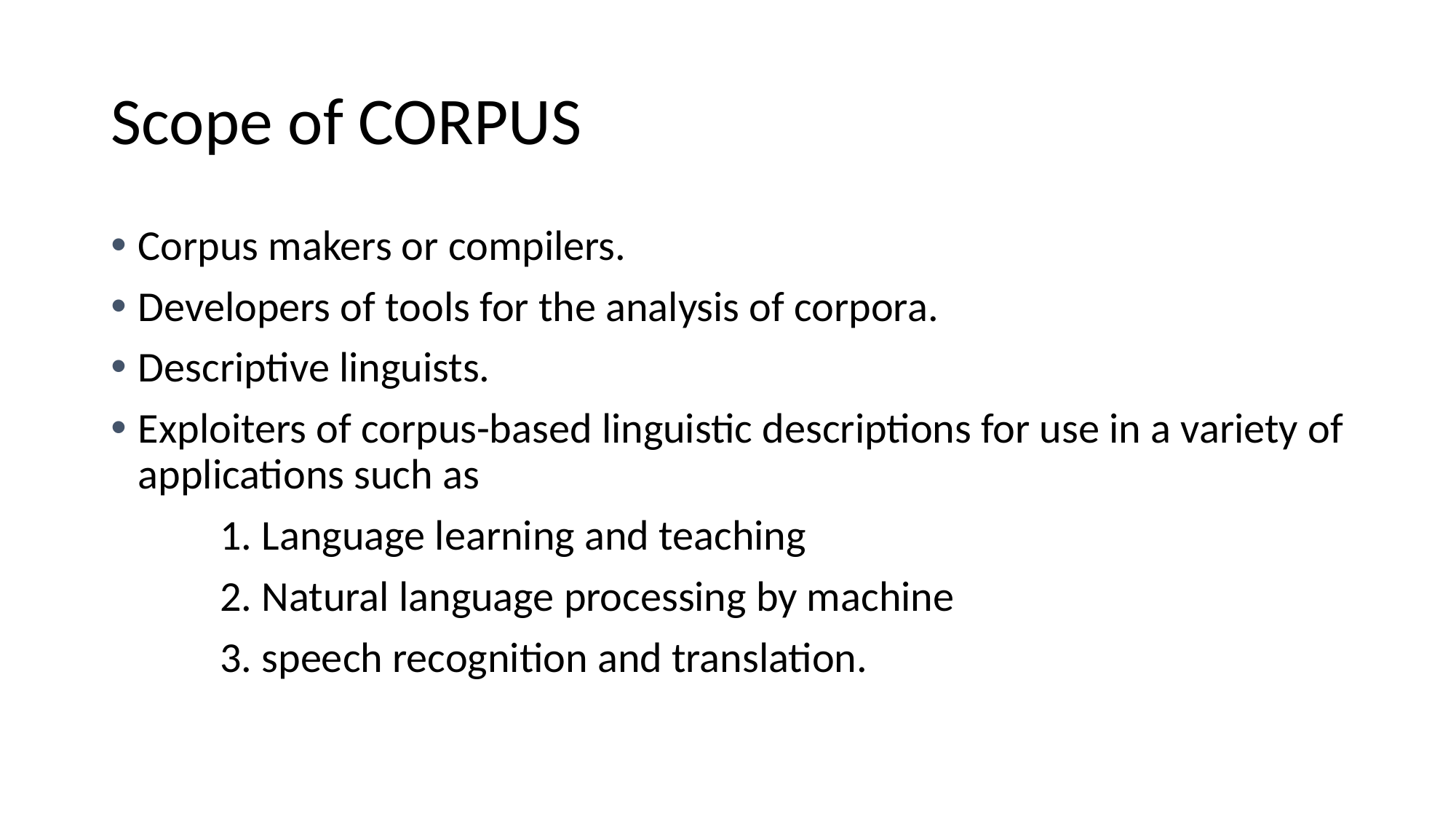

# Scope of CORPUS
Corpus makers or compilers.
Developers of tools for the analysis of corpora.
Descriptive linguists.
Exploiters of corpus-based linguistic descriptions for use in a variety of applications such as
	1. Language learning and teaching
	2. Natural language processing by machine
	3. speech recognition and translation.